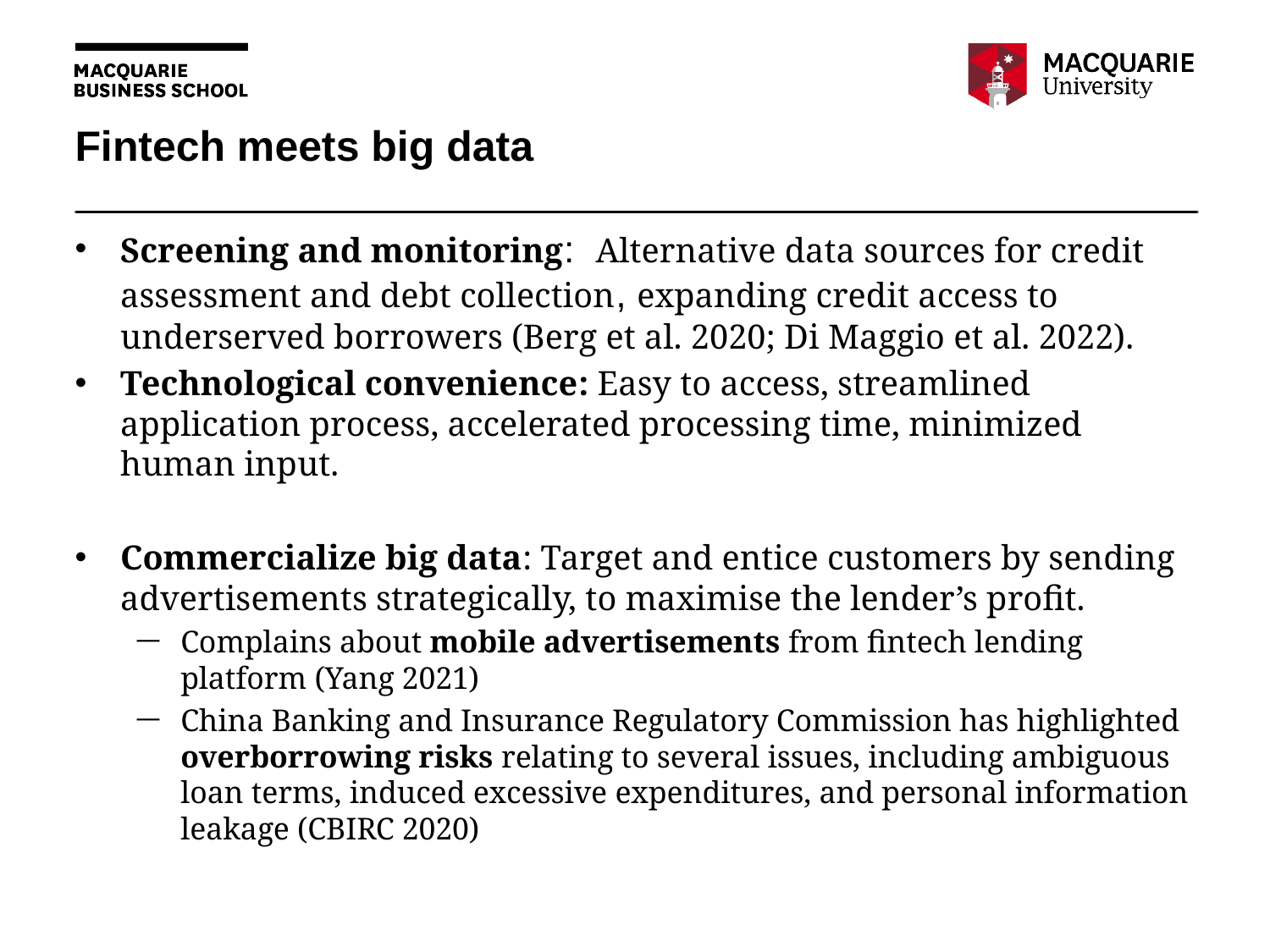

# Fintech meets big data
Screening and monitoring:  Alternative data sources for credit assessment and debt collection, expanding credit access to underserved borrowers (Berg et al. 2020; Di Maggio et al. 2022).
Technological convenience: Easy to access, streamlined application process, accelerated processing time, minimized human input.

Commercialize big data: Target and entice customers by sending advertisements strategically, to maximise the lender’s profit.
Complains about mobile advertisements from fintech lending platform (Yang 2021)
China Banking and Insurance Regulatory Commission has highlighted  overborrowing risks relating to several issues, including ambiguous loan terms, induced excessive expenditures, and personal information leakage (CBIRC 2020)

4